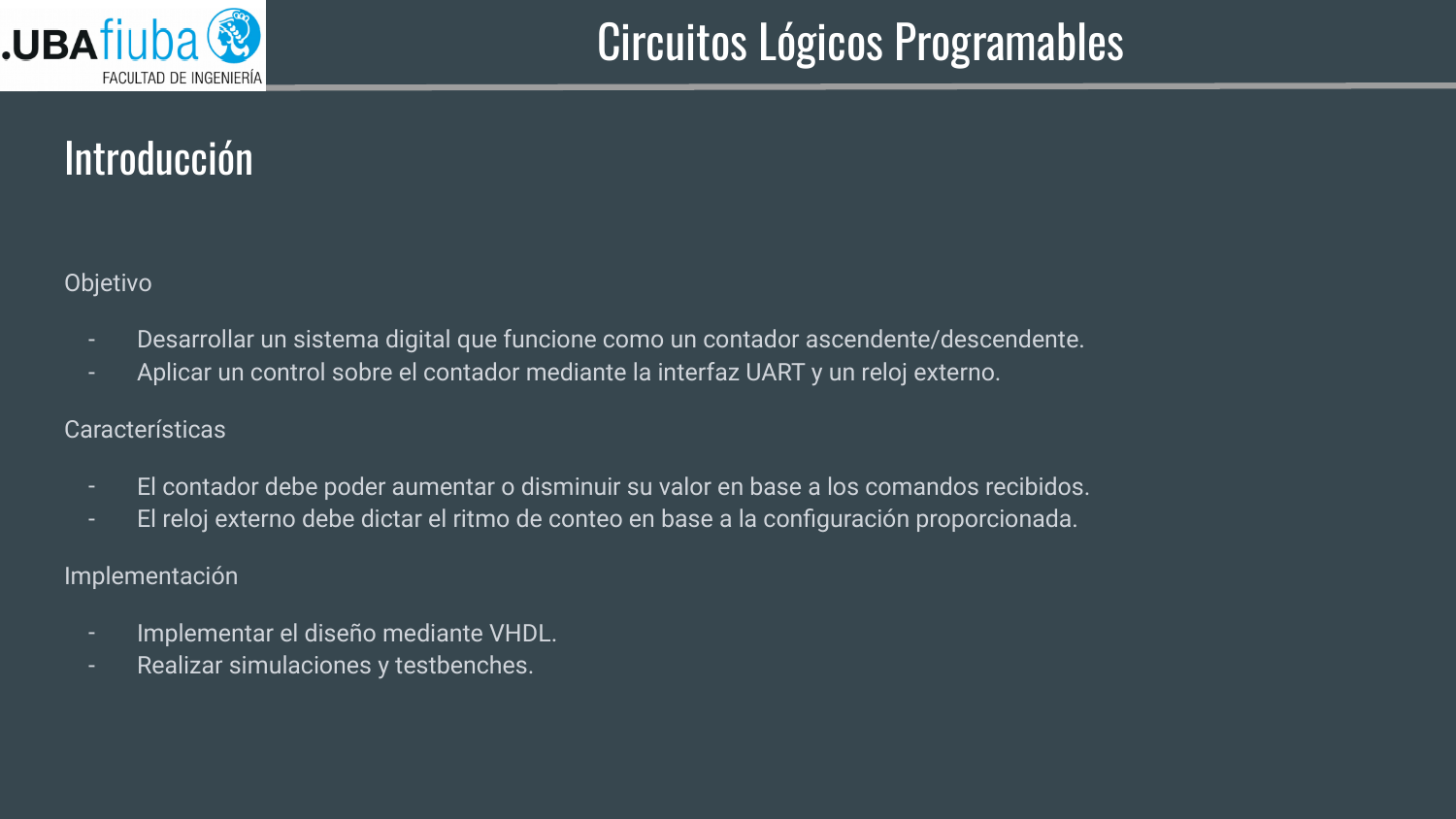

Circuitos Lógicos Programables
# Introducción
Objetivo
Desarrollar un sistema digital que funcione como un contador ascendente/descendente.
Aplicar un control sobre el contador mediante la interfaz UART y un reloj externo.
Características
El contador debe poder aumentar o disminuir su valor en base a los comandos recibidos.
El reloj externo debe dictar el ritmo de conteo en base a la configuración proporcionada.
Implementación
Implementar el diseño mediante VHDL.
Realizar simulaciones y testbenches.